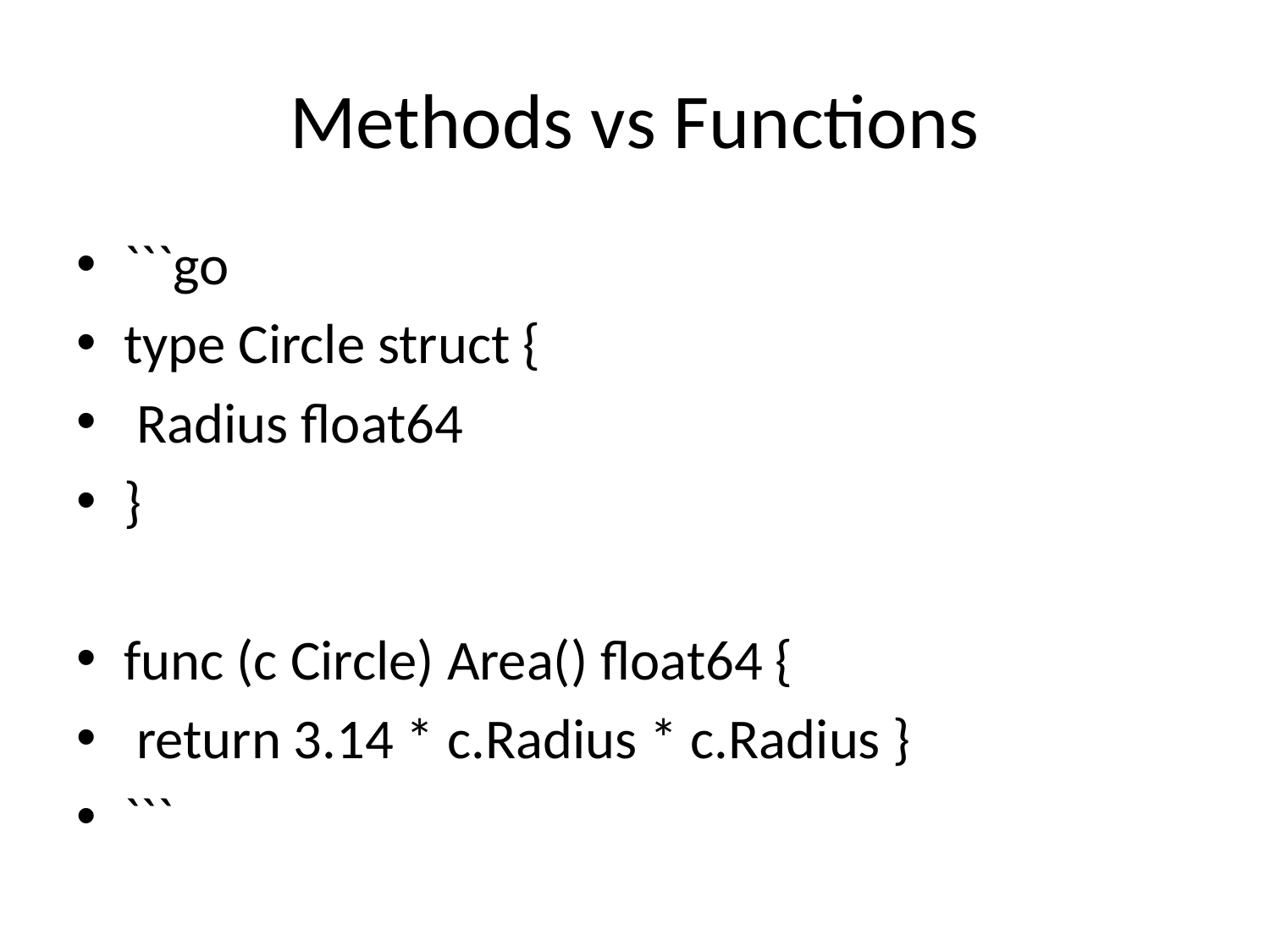

# Methods vs Functions
```go
type Circle struct {
 Radius float64
}

func (c Circle) Area() float64 {
 return 3.14 * c.Radius * c.Radius }
```